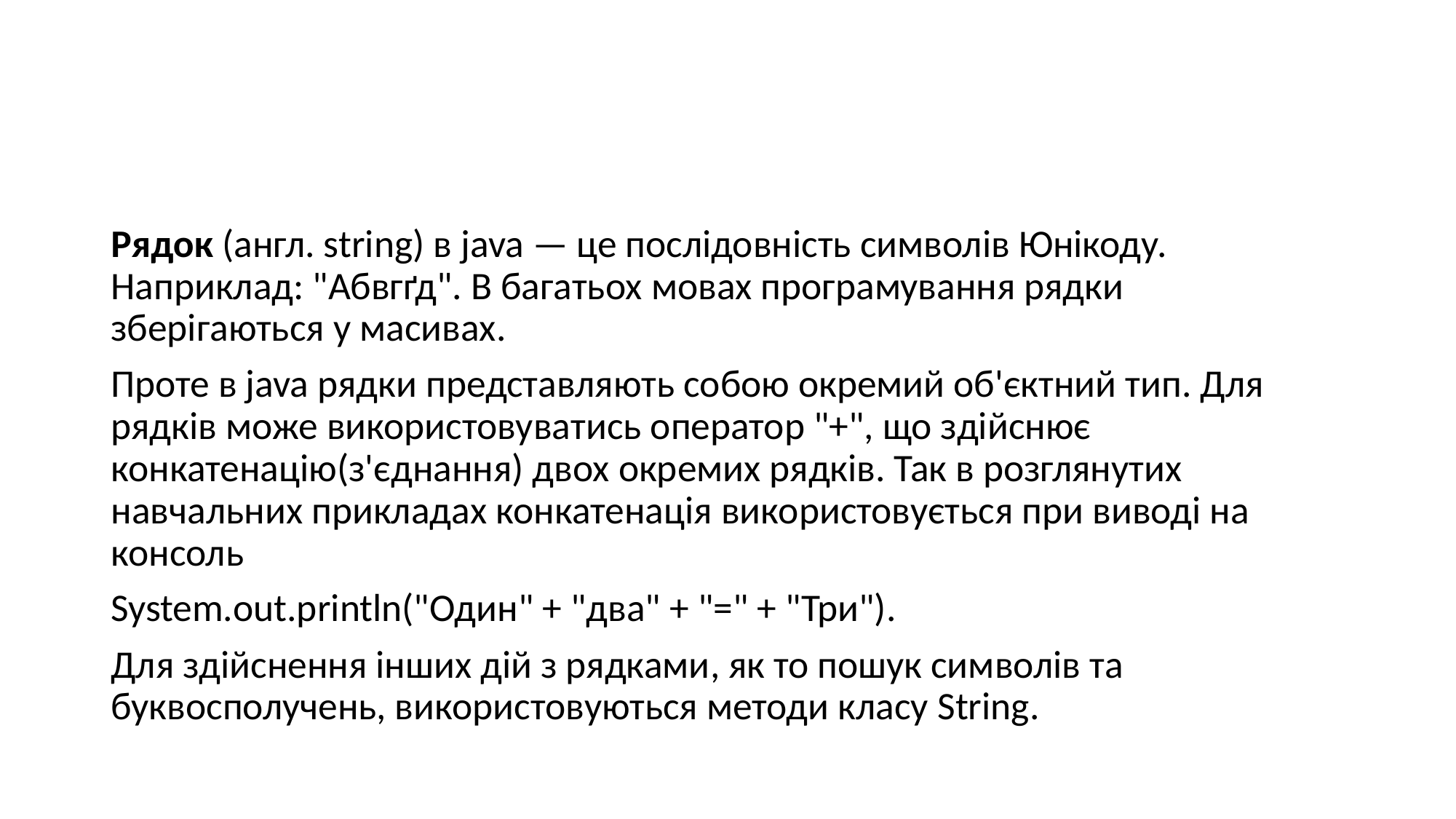

#
Рядок (англ. string) в java — це послідовність символів Юнікоду. Наприклад: "Абвгґд". В багатьох мовах програмування рядки зберігаються у масивах.
Проте в java рядки представляють собою окремий об'єктний тип. Для рядків може використовуватись оператор "+", що здійснює конкатенацію(з'єднання) двох окремих рядків. Так в розглянутих навчальних прикладах конкатенація використовується при виводі на консоль
System.out.println("Один" + "два" + "=" + "Три").
Для здійснення інших дій з рядками, як то пошук символів та буквосполучень, використовуються методи класу String.